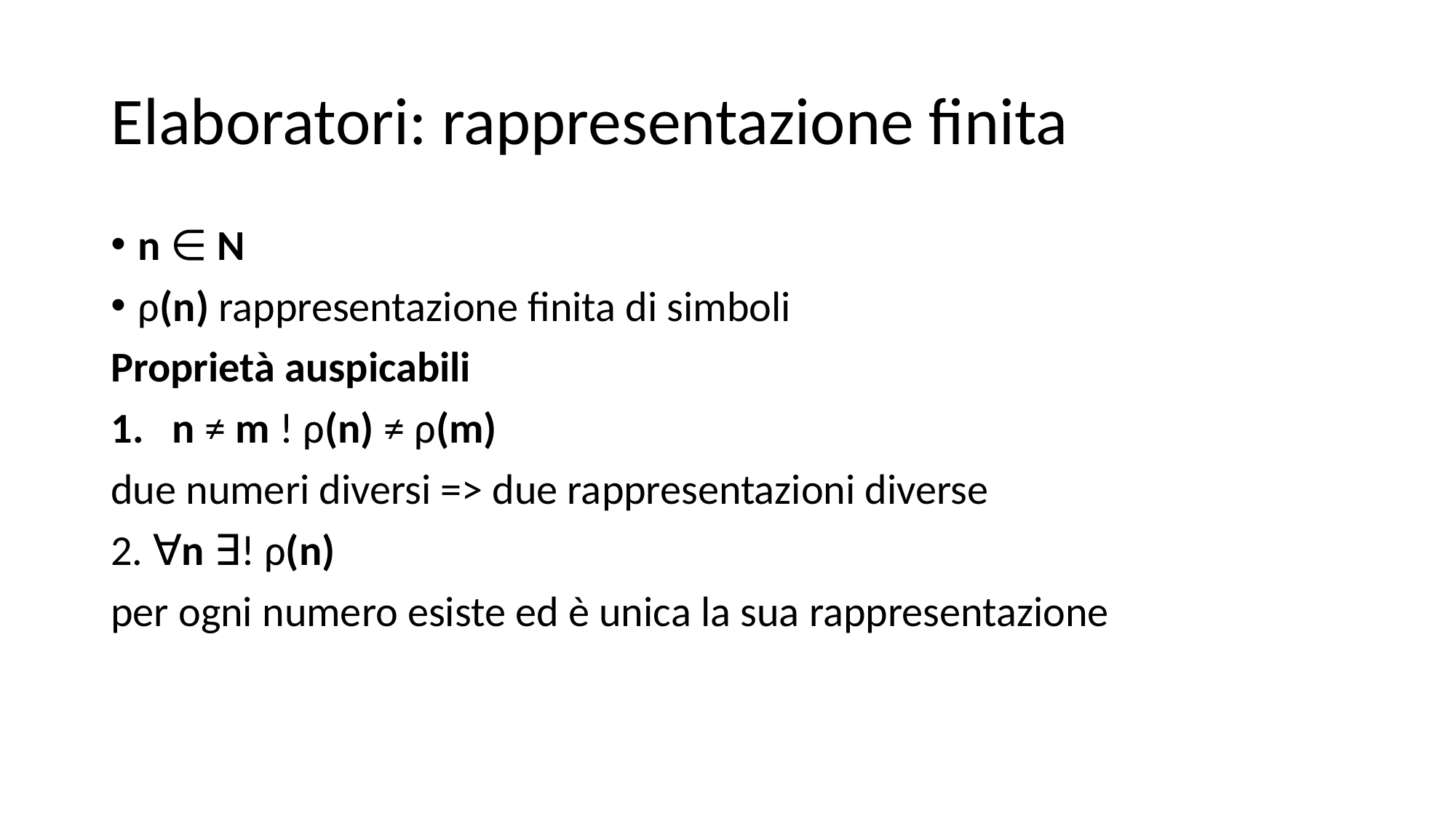

# Elaboratori: rappresentazione finita
n ∈ N
ρ(n) rappresentazione finita di simboli
Proprietà auspicabili
n ≠ m ! ρ(n) ≠ ρ(m)
due numeri diversi => due rappresentazioni diverse
2. ∀n ∃! ρ(n)
per ogni numero esiste ed è unica la sua rappresentazione